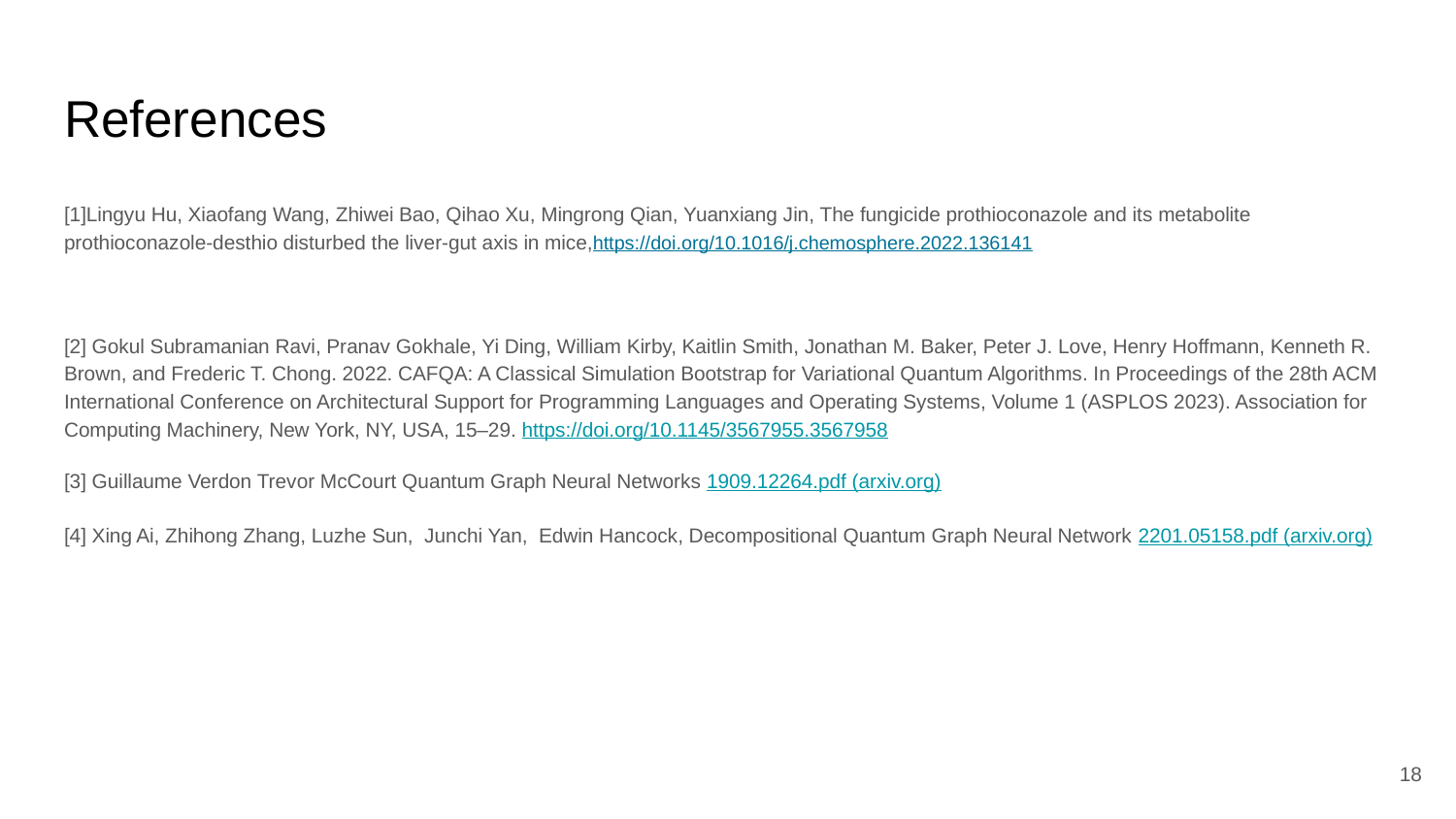

# References
[1]Lingyu Hu, Xiaofang Wang, Zhiwei Bao, Qihao Xu, Mingrong Qian, Yuanxiang Jin, The fungicide prothioconazole and its metabolite prothioconazole-desthio disturbed the liver-gut axis in mice,https://doi.org/10.1016/j.chemosphere.2022.136141

[2] Gokul Subramanian Ravi, Pranav Gokhale, Yi Ding, William Kirby, Kaitlin Smith, Jonathan M. Baker, Peter J. Love, Henry Hoffmann, Kenneth R. Brown, and Frederic T. Chong. 2022. CAFQA: A Classical Simulation Bootstrap for Variational Quantum Algorithms. In Proceedings of the 28th ACM International Conference on Architectural Support for Programming Languages and Operating Systems, Volume 1 (ASPLOS 2023). Association for Computing Machinery, New York, NY, USA, 15–29. https://doi.org/10.1145/3567955.3567958
[3] Guillaume Verdon Trevor McCourt Quantum Graph Neural Networks 1909.12264.pdf (arxiv.org)
[4] Xing Ai, Zhihong Zhang, Luzhe Sun,  Junchi Yan,  Edwin Hancock, Decompositional Quantum Graph Neural Network 2201.05158.pdf (arxiv.org)
18